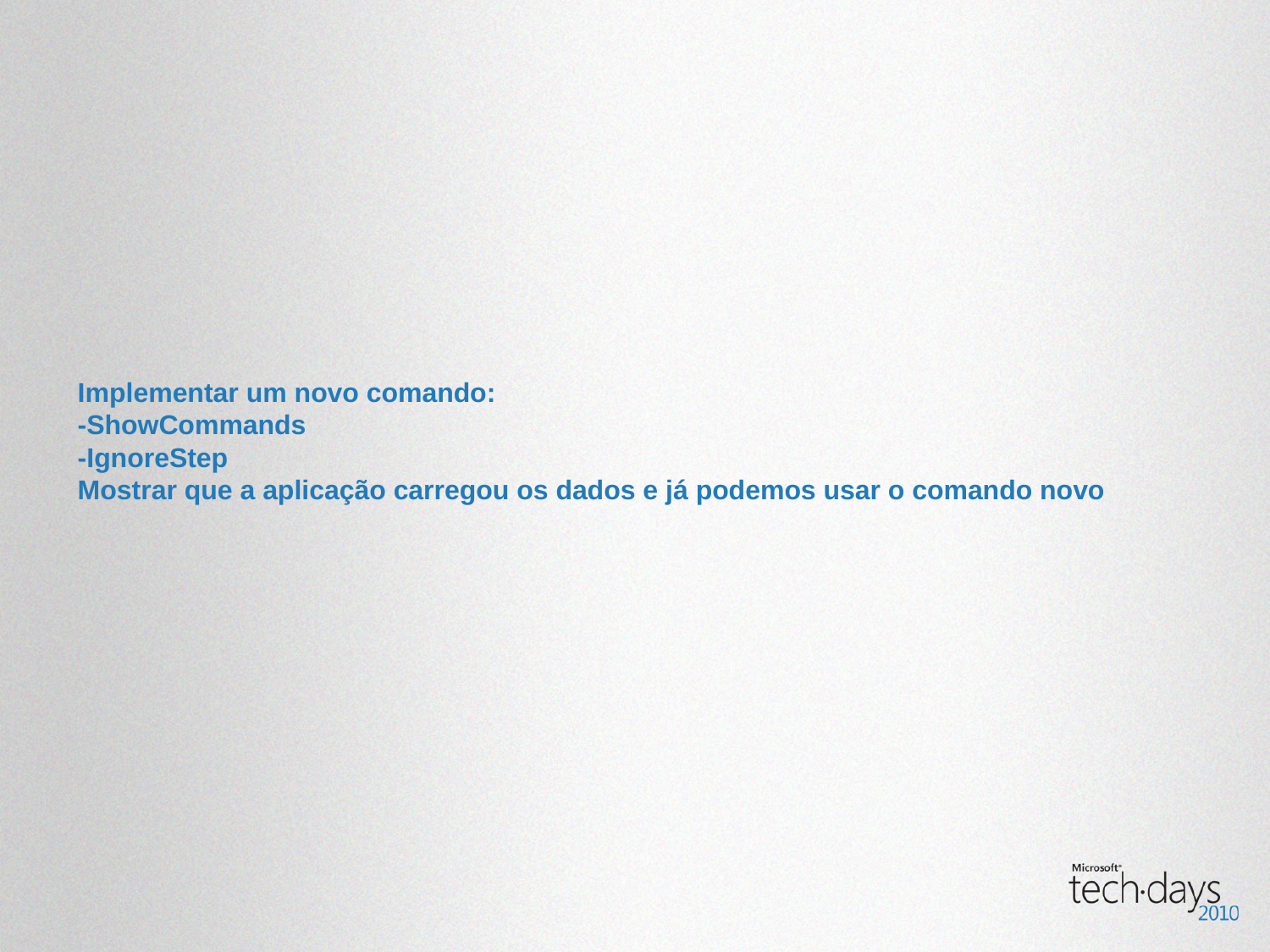

# Implementar um novo comando: -ShowCommands -IgnoreStep Mostrar que a aplicação carregou os dados e já podemos usar o comando novo